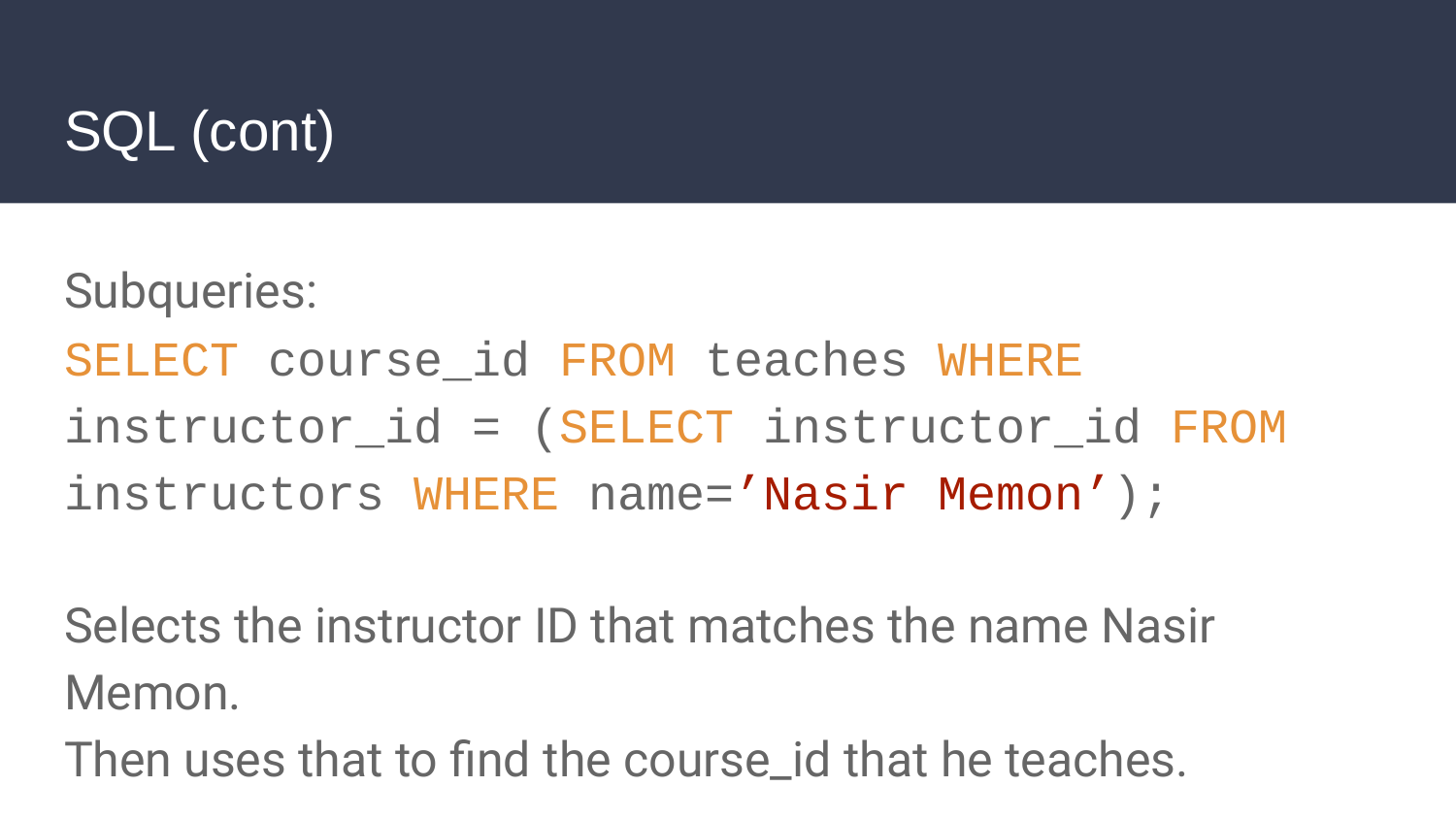

# SQL (cont)
Subqueries:
SELECT course_id FROM teaches WHERE instructor_id = (SELECT instructor_id FROM instructors WHERE name=’Nasir Memon’);

Selects the instructor ID that matches the name Nasir Memon.
Then uses that to find the course_id that he teaches.